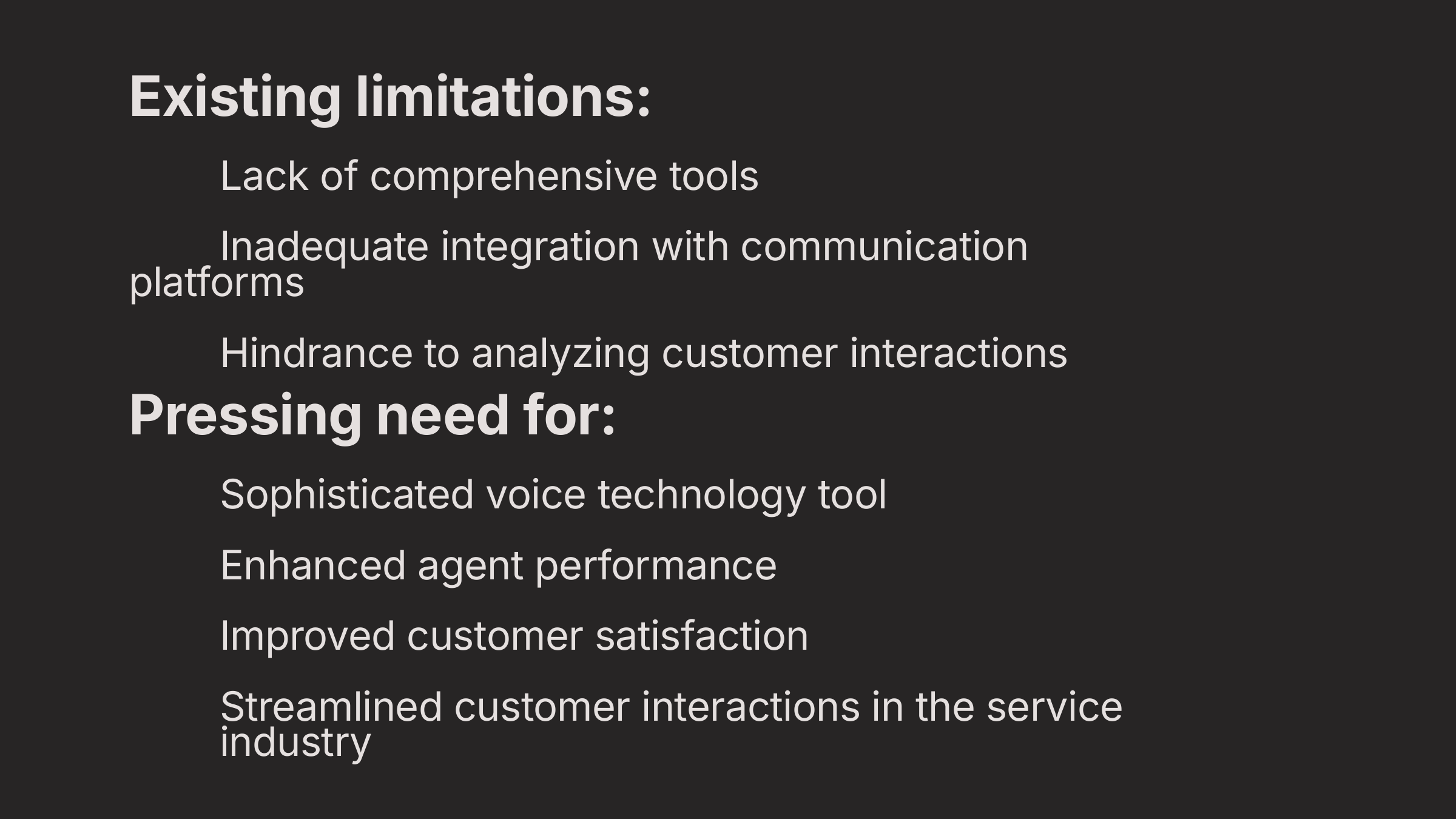

Existing limitations:

	Lack of comprehensive tools

	Inadequate integration with communication 	platforms

	Hindrance to analyzing customer interactions

Pressing need for:

	Sophisticated voice technology tool

	Enhanced agent performance

	Improved customer satisfaction

	Streamlined customer interactions in the service 	industry